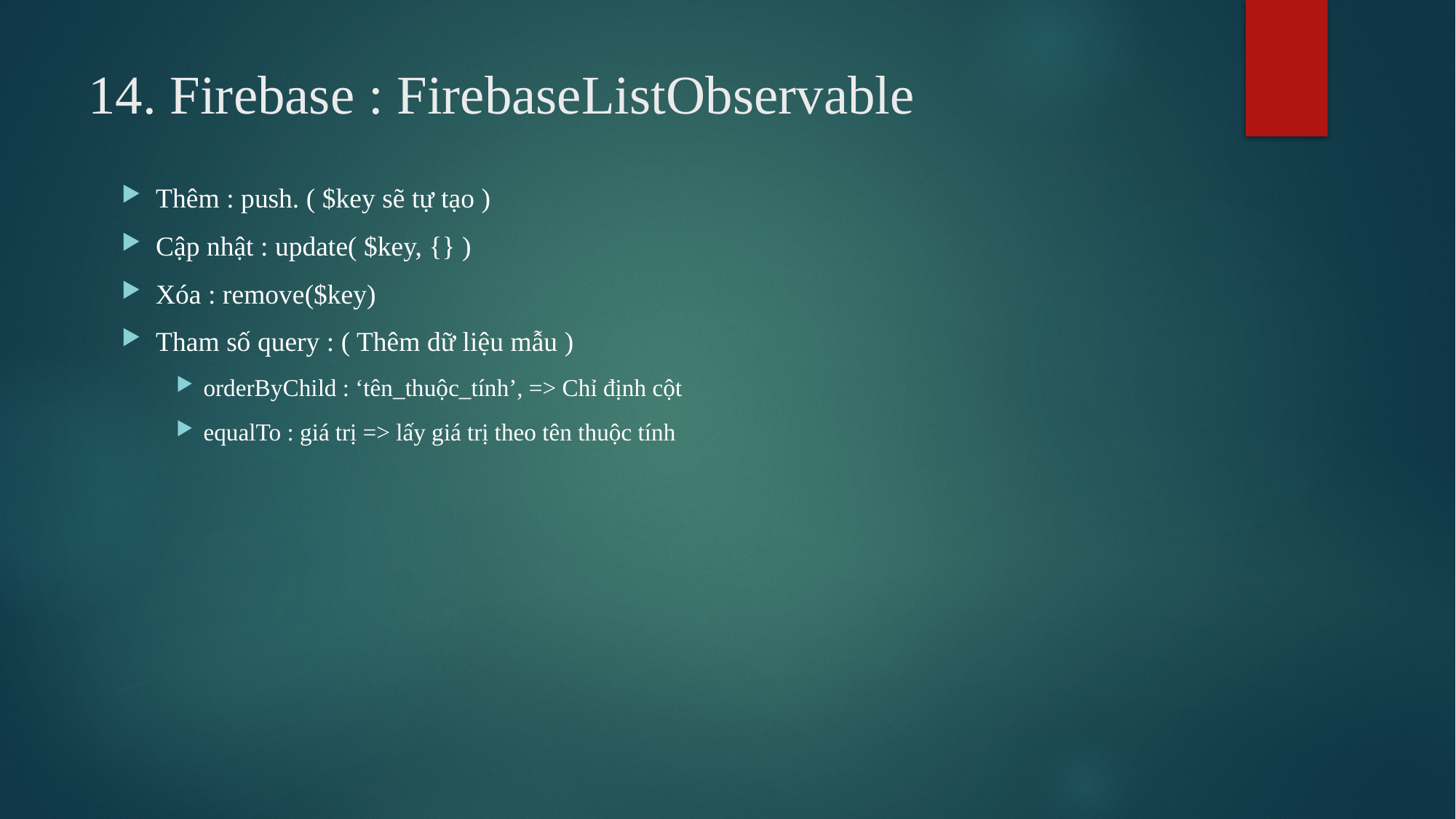

# 14. Firebase : FirebaseListObservable
Thêm : push. ( $key sẽ tự tạo )
Cập nhật : update( $key, {} )
Xóa : remove($key)
Tham số query : ( Thêm dữ liệu mẫu )
orderByChild : ‘tên_thuộc_tính’, => Chỉ định cột
equalTo : giá trị => lấy giá trị theo tên thuộc tính